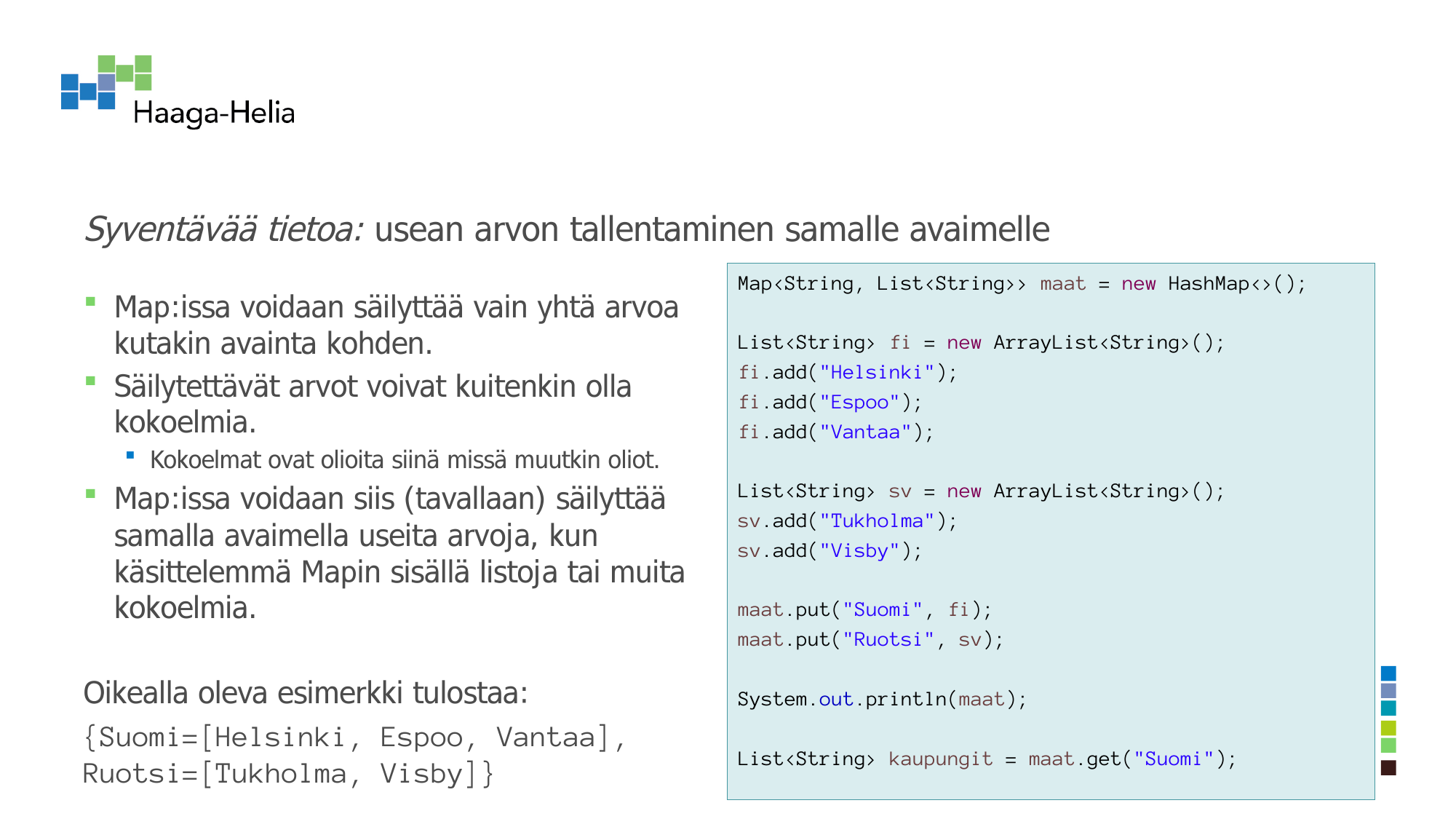

# Syventävää tietoa: usean arvon tallentaminen samalle avaimelle
Map<String, List<String>> maat = new HashMap<>();

List<String> fi = new ArrayList<String>();
fi.add("Helsinki");
fi.add("Espoo");
fi.add("Vantaa");

List<String> sv = new ArrayList<String>();
sv.add("Tukholma");
sv.add("Visby");

maat.put("Suomi", fi);
maat.put("Ruotsi", sv);

System.out.println(maat);

List<String> kaupungit = maat.get("Suomi");
Map:issa voidaan säilyttää vain yhtä arvoa kutakin avainta kohden.
Säilytettävät arvot voivat kuitenkin olla kokoelmia.
Kokoelmat ovat olioita siinä missä muutkin oliot.
Map:issa voidaan siis (tavallaan) säilyttää samalla avaimella useita arvoja, kun käsittelemmä Mapin sisällä listoja tai muita kokoelmia.

Oikealla oleva esimerkki tulostaa:
{Suomi=[Helsinki, Espoo, Vantaa], Ruotsi=[Tukholma, Visby]}